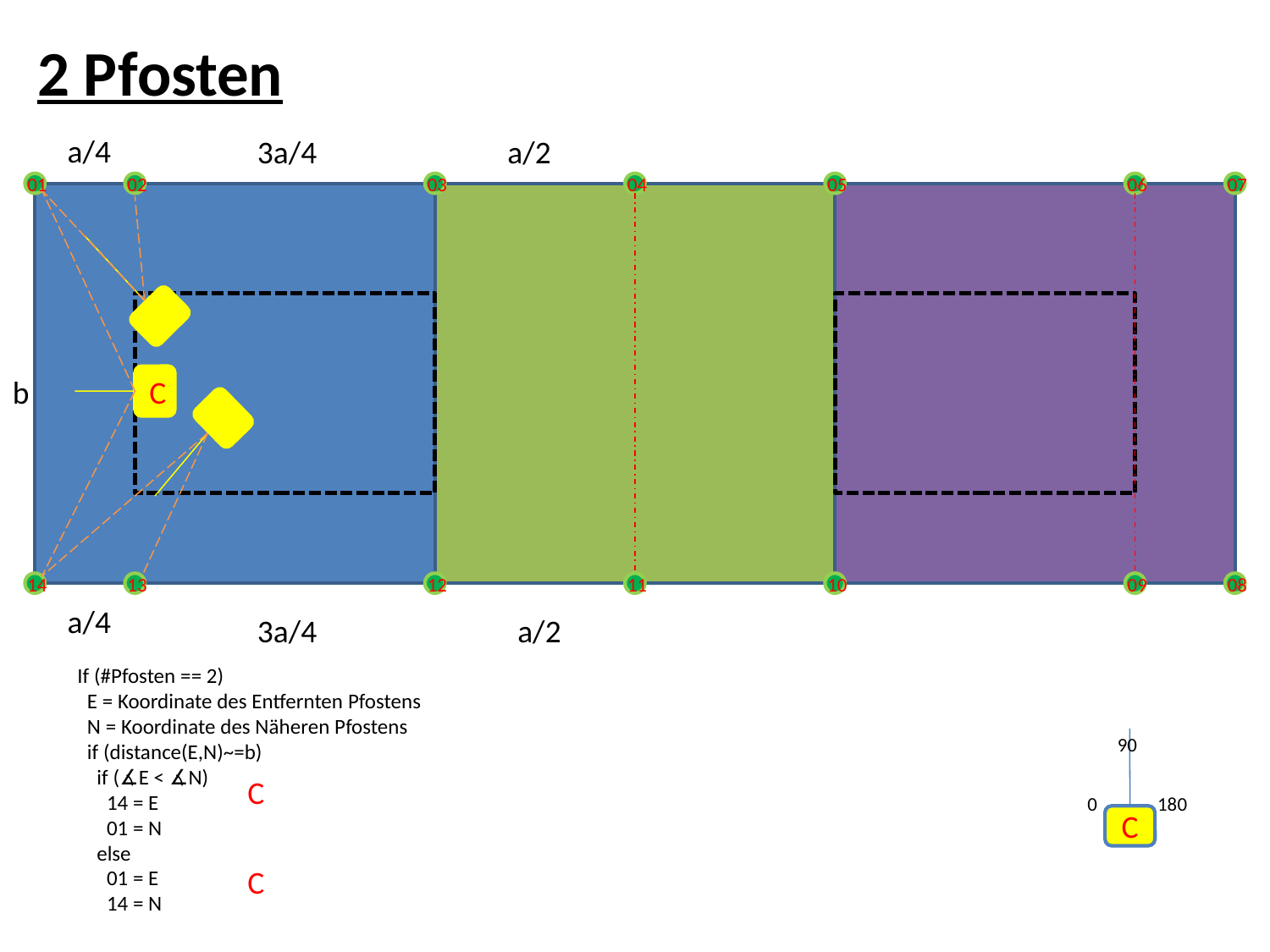

2 Pfosten
a/4
3a/4
a/2
01
02
03
04
05
06
07

b
C

14
13
12
11
10
09
08

a/4
3a/4
a/2
If (#Pfosten == 2)
  E = Koordinate des Entfernten Pfostens
  N = Koordinate des Näheren Pfostens
  if (distance(E,N)~=b)
    if (∡E < ∡N)
      14 = E
      01 = N
    else
      01 = E
      14 = N
90
C
0
180
C
C